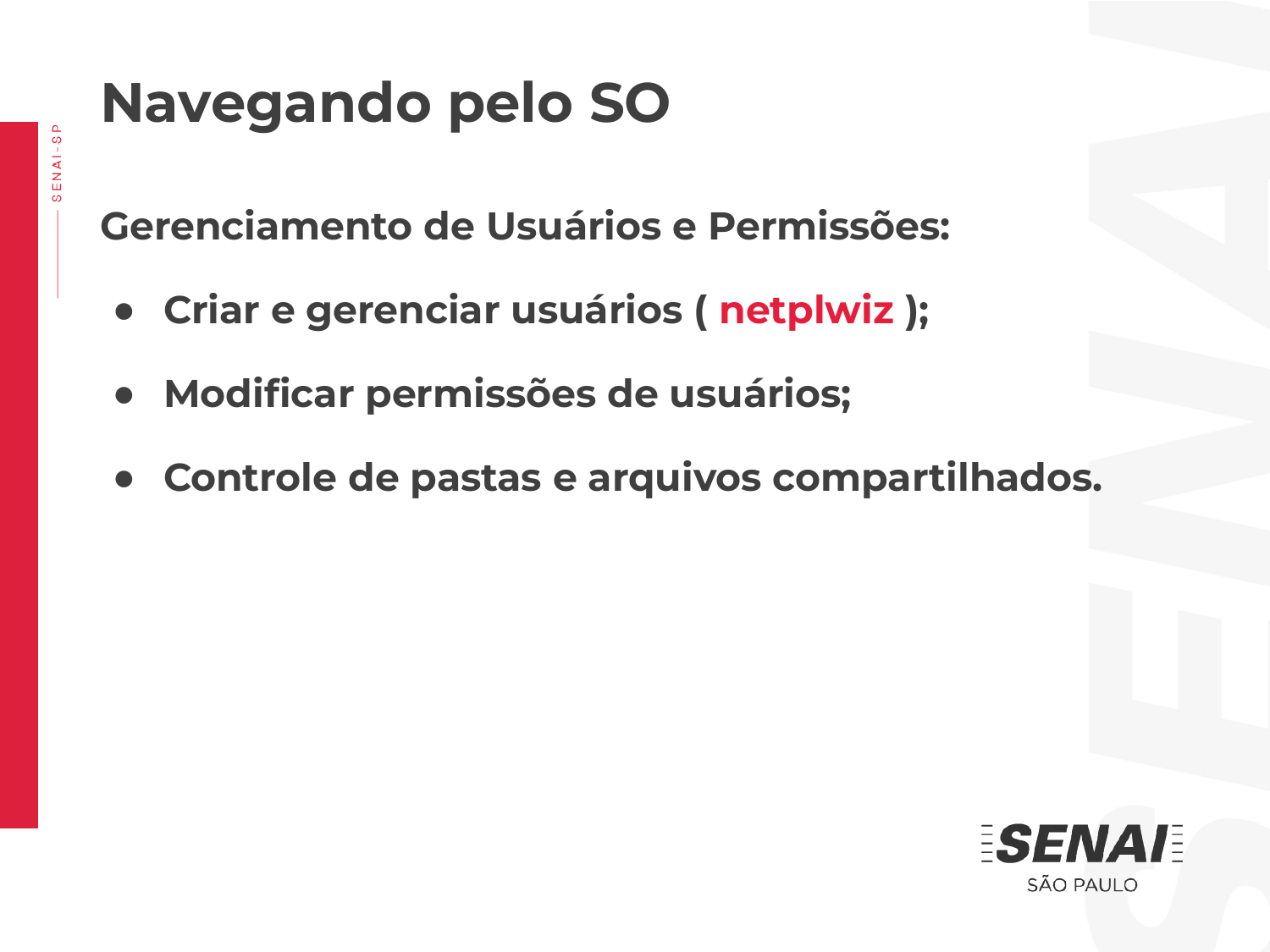

Navegando pelo SO
Gerenciamento de Usuários e Permissões:

Criar e gerenciar usuários ( netplwiz );

Modificar permissões de usuários;

Controle de pastas e arquivos compartilhados.